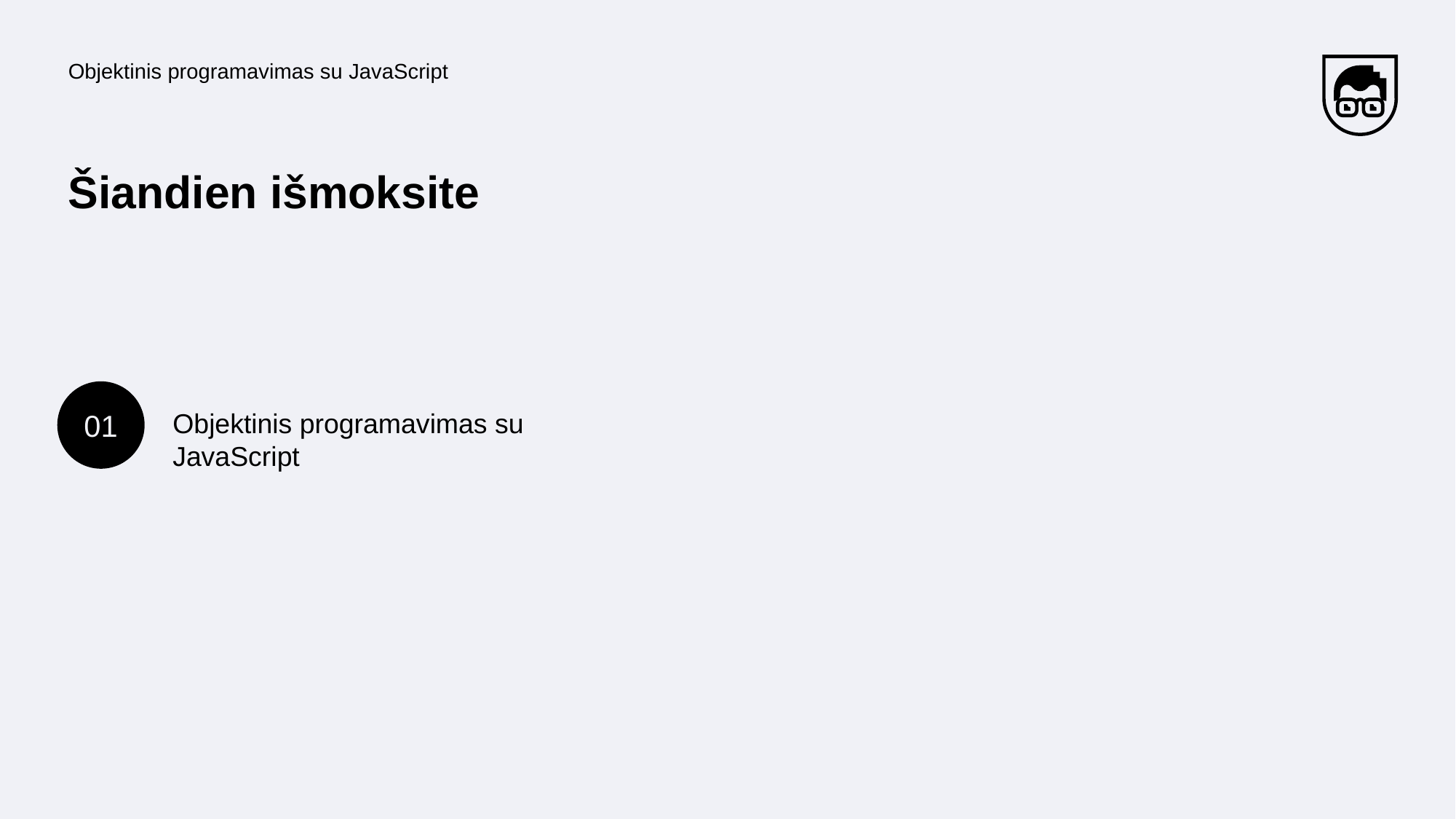

Objektinis programavimas su JavaScript
# Šiandien išmoksite
01
Objektinis programavimas su JavaScript